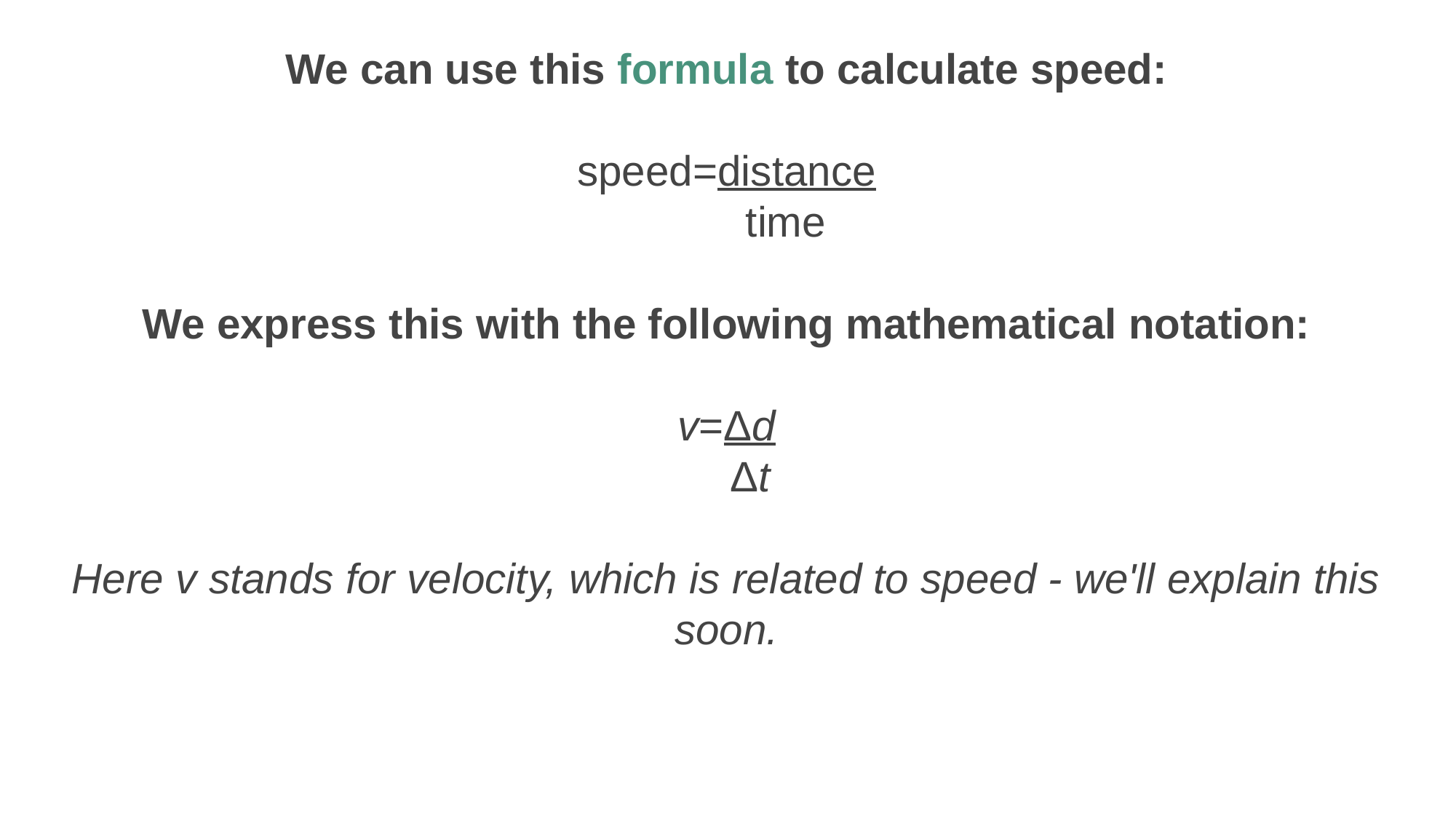

We can use this formula to calculate speed:

speed=distance
          time​

We express this with the following mathematical notation:

v=Δd​
    Δt

Here v stands for velocity, which is related to speed - we'll explain this soon.